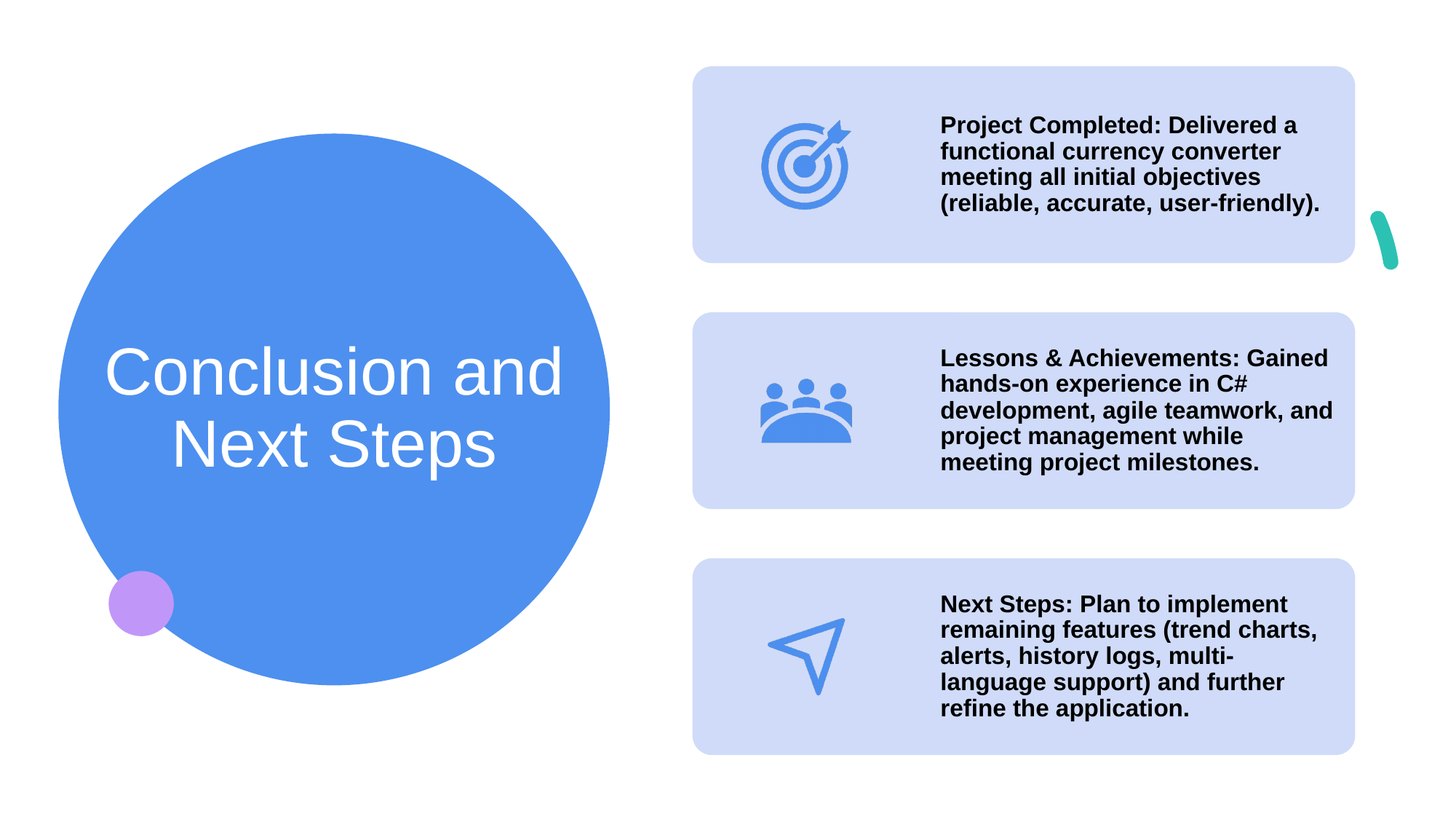

Project Completed: Delivered a functional currency converter meeting all initial objectives (reliable, accurate, user-friendly).
Lessons & Achievements: Gained hands-on experience in C# development, agile teamwork, and project management while meeting project milestones.
Next Steps: Plan to implement remaining features (trend charts, alerts, history logs, multi-language support) and further refine the application.
# Conclusion and Next Steps